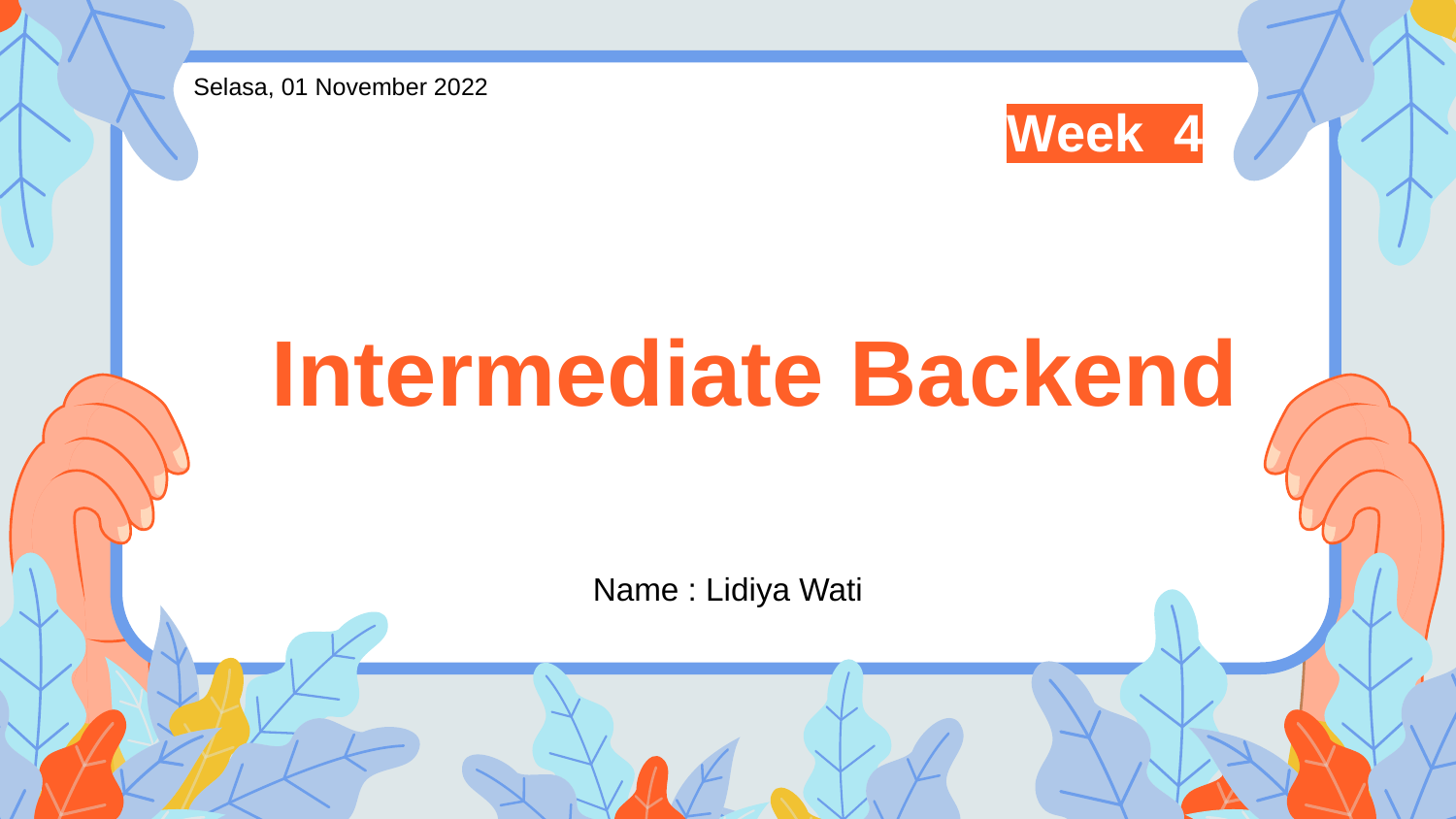

Selasa, 01 November 2022
Week  4
# Intermediate Backend
Name : Lidiya Wati